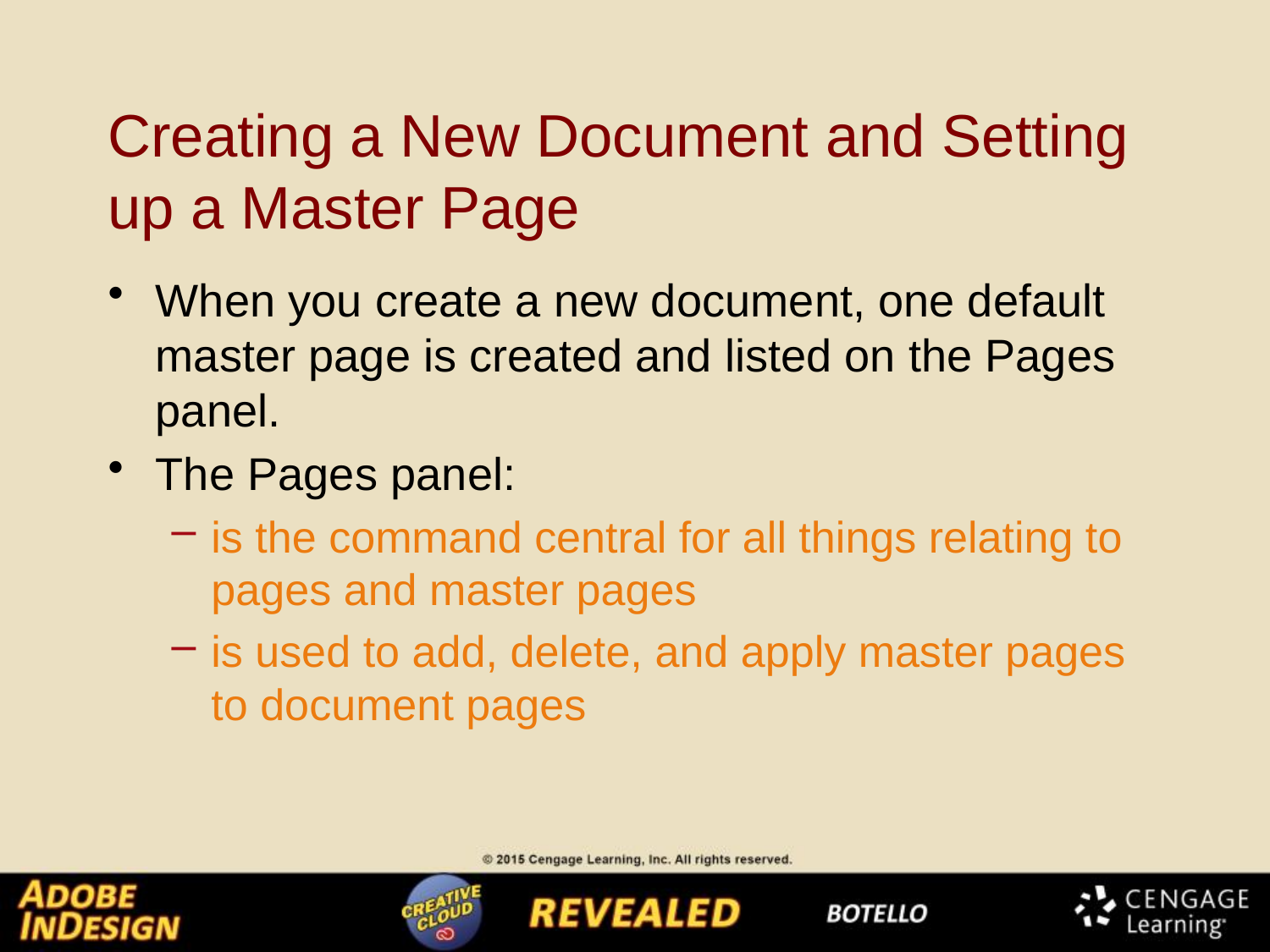

# Creating a New Document and Setting up a Master Page
When you create a new document, one default master page is created and listed on the Pages panel.
The Pages panel:
is the command central for all things relating to pages and master pages
is used to add, delete, and apply master pages to document pages